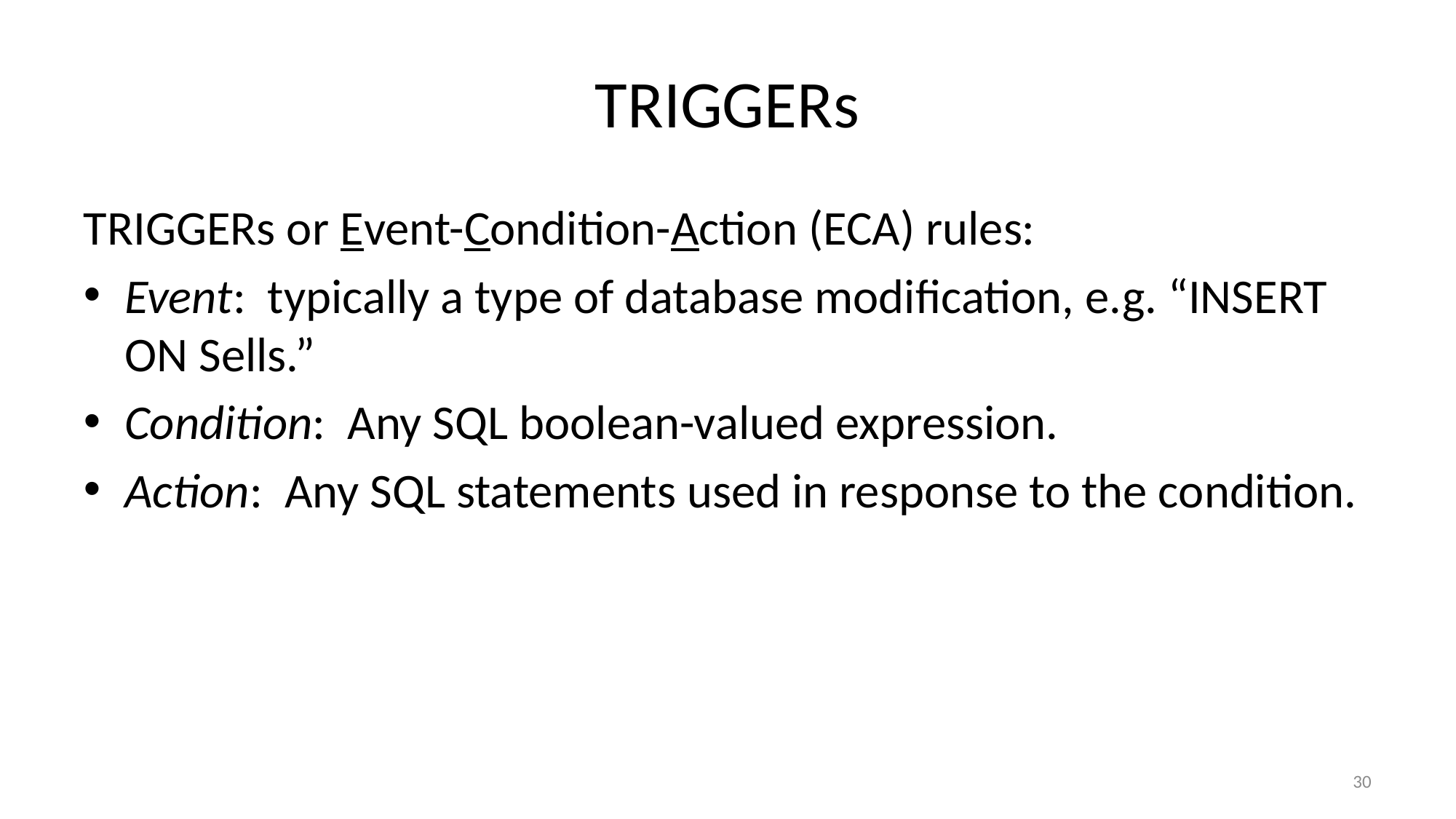

# TRIGGERs
TRIGGERs or Event-Condition-Action (ECA) rules:
Event:  typically a type of database modification, e.g. “INSERT ON Sells.”
Condition:  Any SQL boolean-valued expression.
Action:  Any SQL statements used in response to the condition.

30